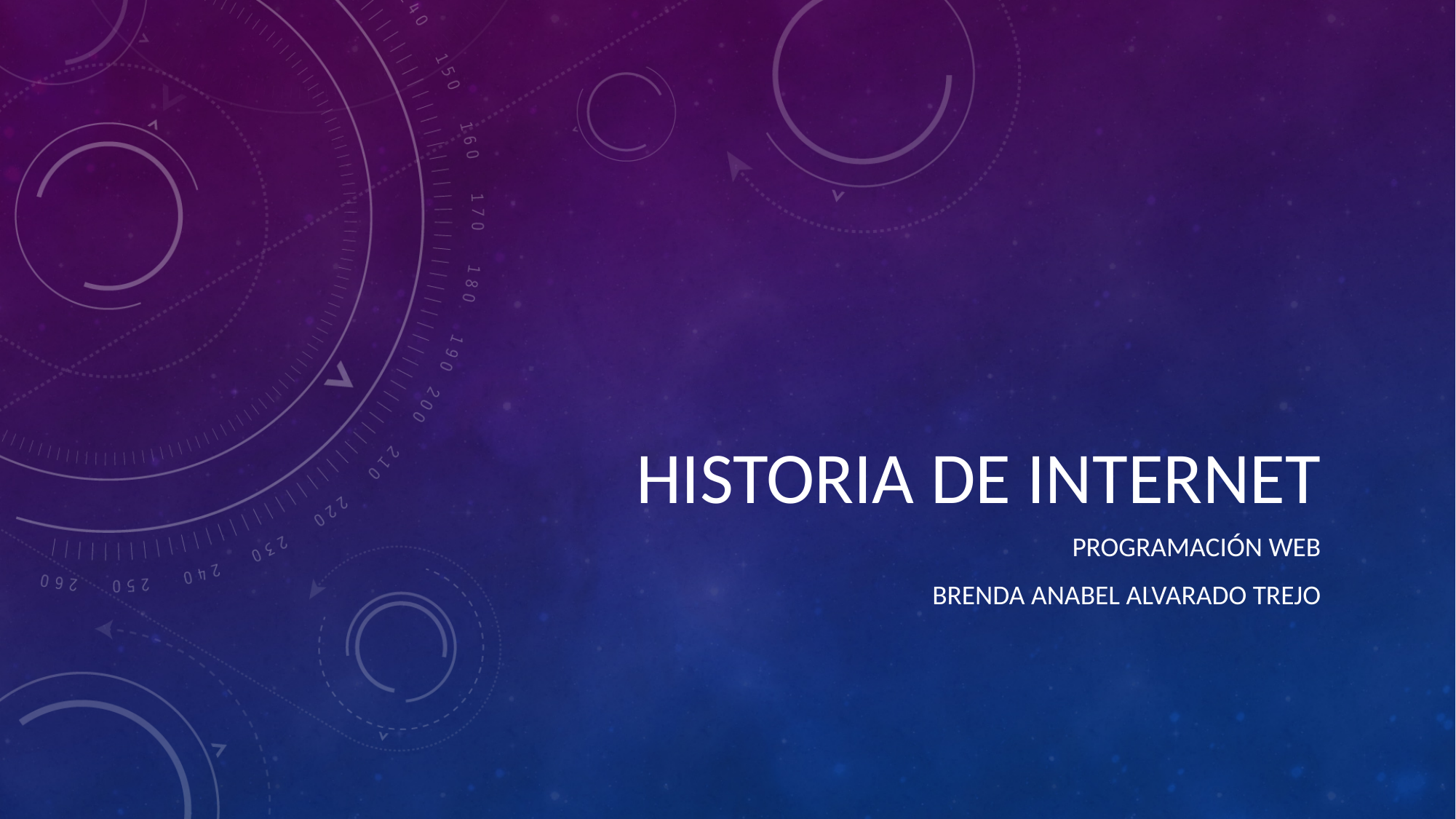

# Historia de internet
Programación web
Brenda anabel Alvarado trejo